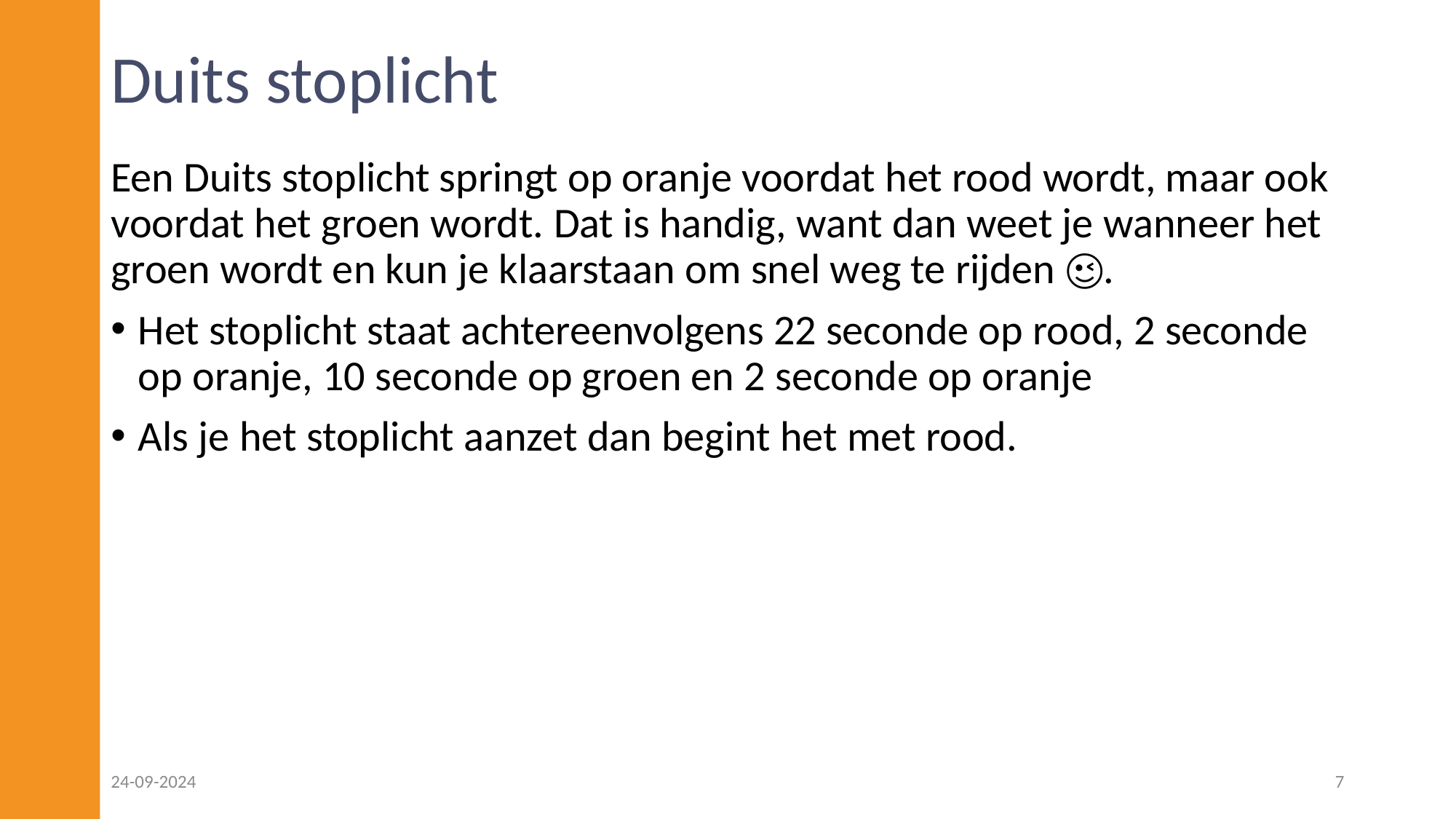

# Duits stoplicht
Een Duits stoplicht springt op oranje voordat het rood wordt, maar ook voordat het groen wordt. Dat is handig, want dan weet je wanneer het groen wordt en kun je klaarstaan om snel weg te rijden 😉.
Het stoplicht staat achtereenvolgens 22 seconde op rood, 2 seconde op oranje, 10 seconde op groen en 2 seconde op oranje
Als je het stoplicht aanzet dan begint het met rood.

24-09-2024

7